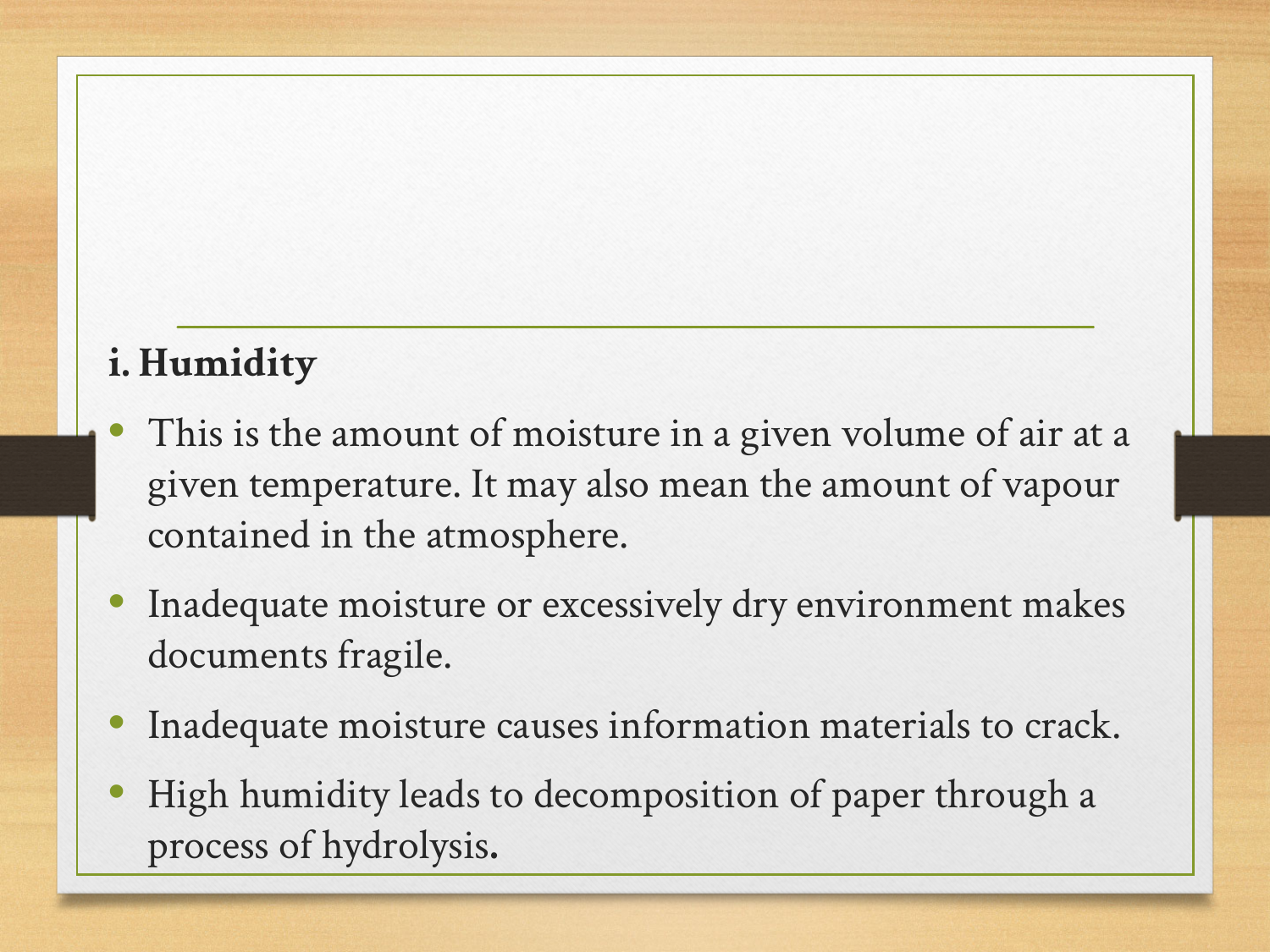

i. Humidity
This is the amount of moisture in a given volume of air at a given temperature. It may also mean the amount of vapour contained in the atmosphere.
Inadequate moisture or excessively dry environment makes documents fragile.
Inadequate moisture causes information materials to crack.
High humidity leads to decomposition of paper through a process of hydrolysis.